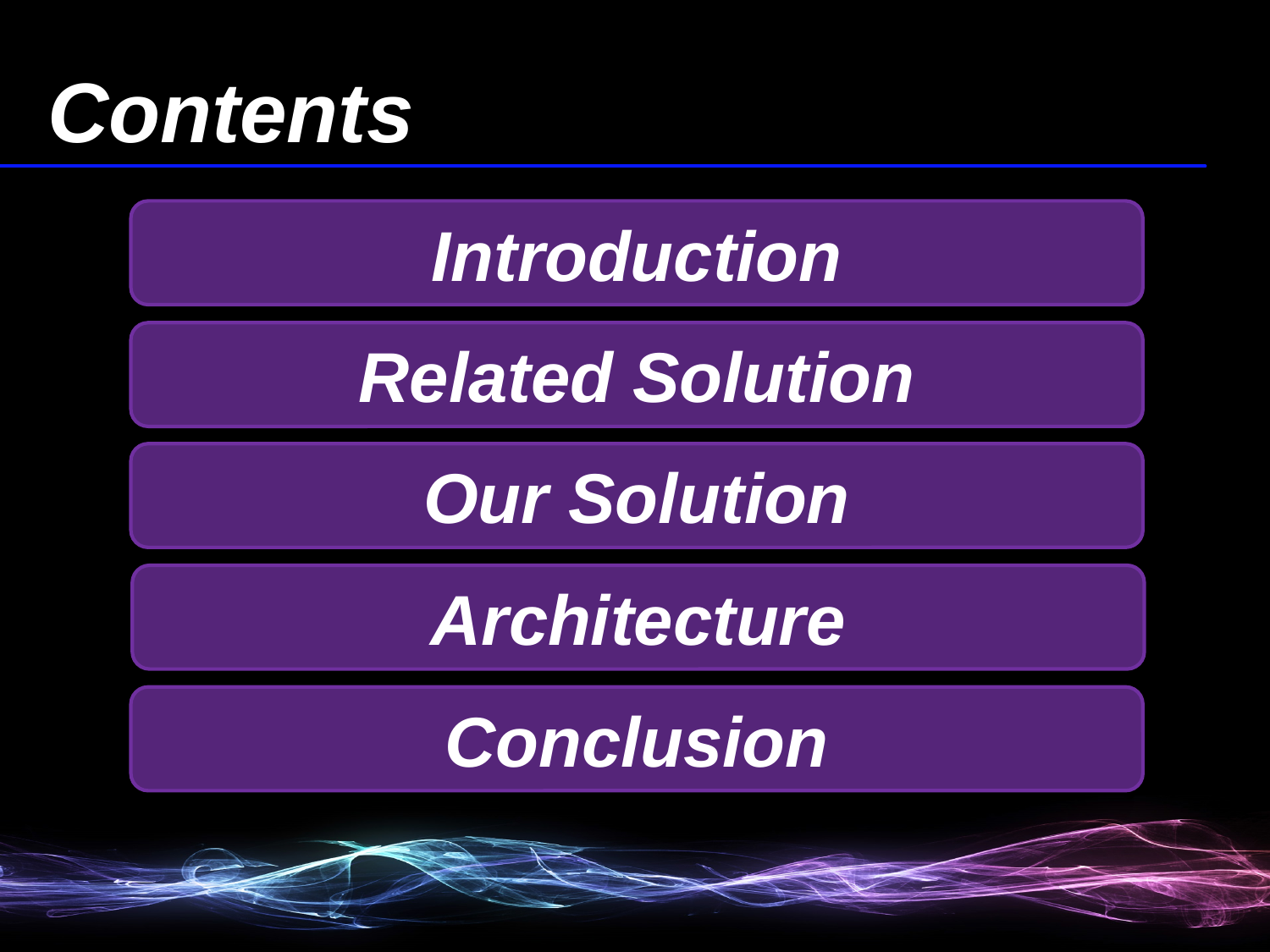

Contents
Introduction
Related Solution
Our Solution
Architecture
Conclusion